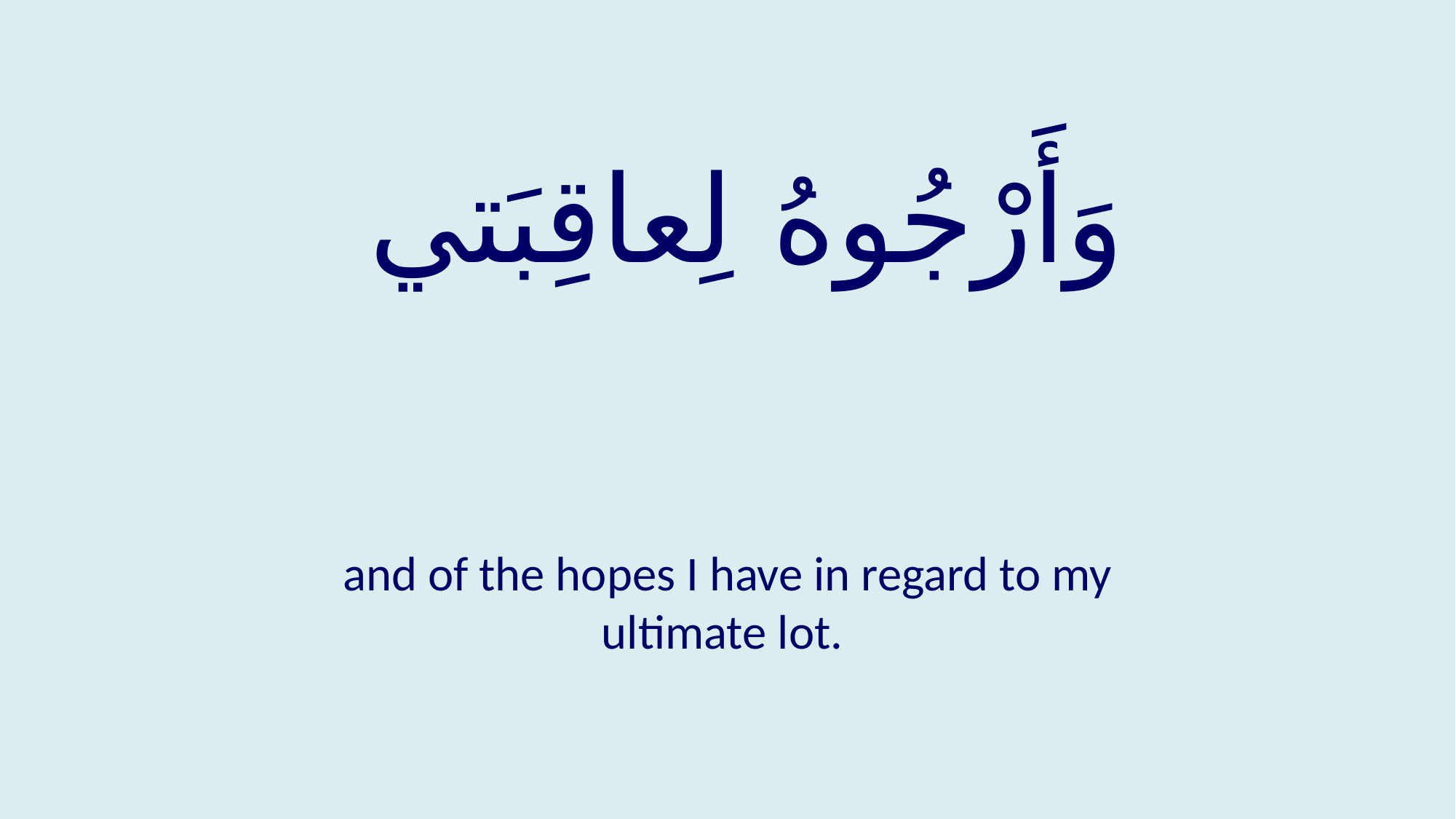

# وَأَرْجُوهُ لِعاقِبَتي
and of the hopes I have in regard to my ultimate lot.